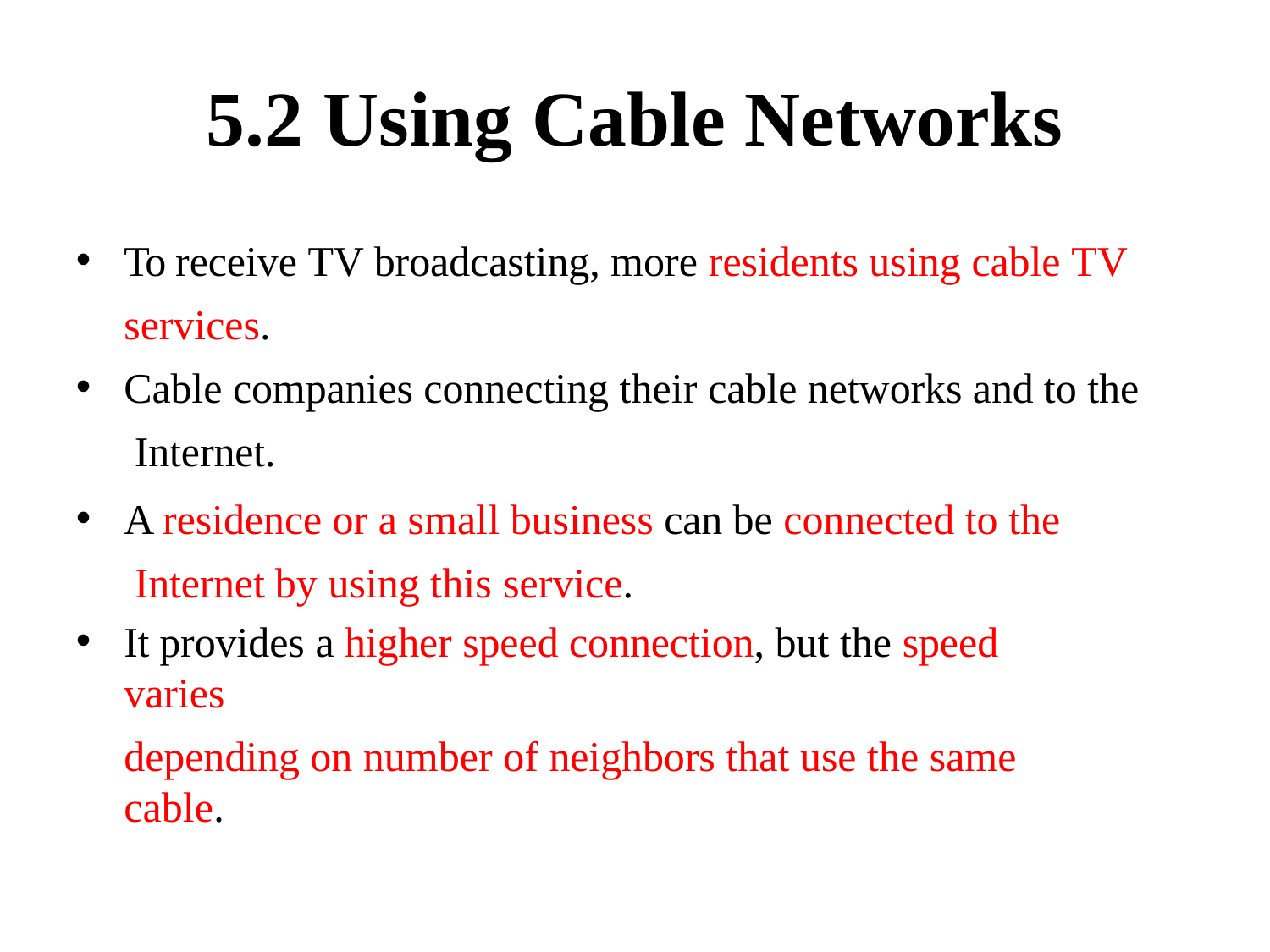

# 5.2 Using Cable Networks
To receive TV broadcasting, more residents using cable TV
services.
Cable companies connecting their cable networks and to the  Internet.
A residence or a small business can be connected to the  Internet by using this service.
It provides a higher speed connection, but the speed varies
depending on number of neighbors that use the same cable.